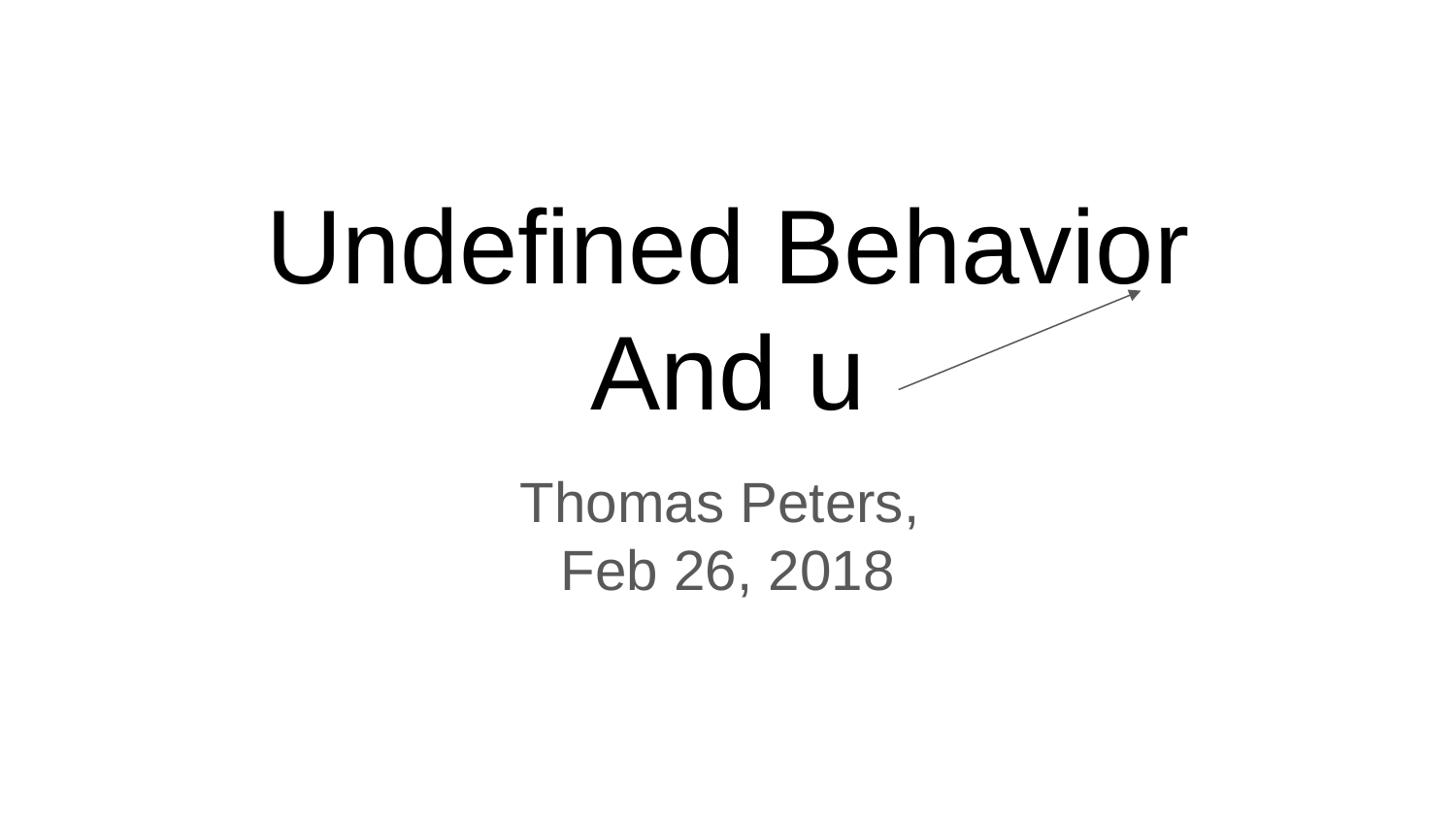

# Undefined Behavior
And u
Thomas Peters,
Feb 26, 2018